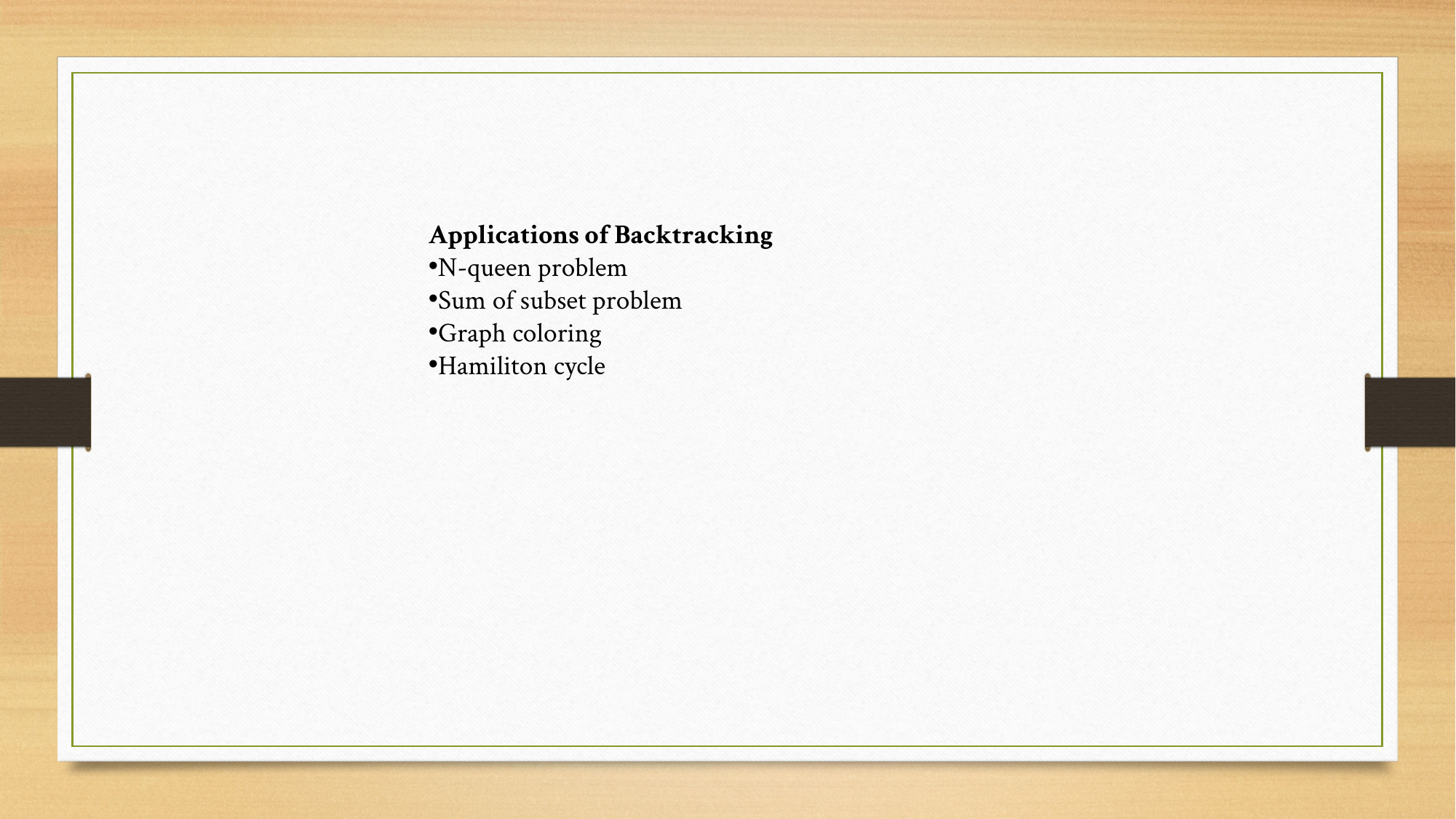

Applications of Backtracking
N-queen problem
Sum of subset problem
Graph coloring
Hamiliton cycle